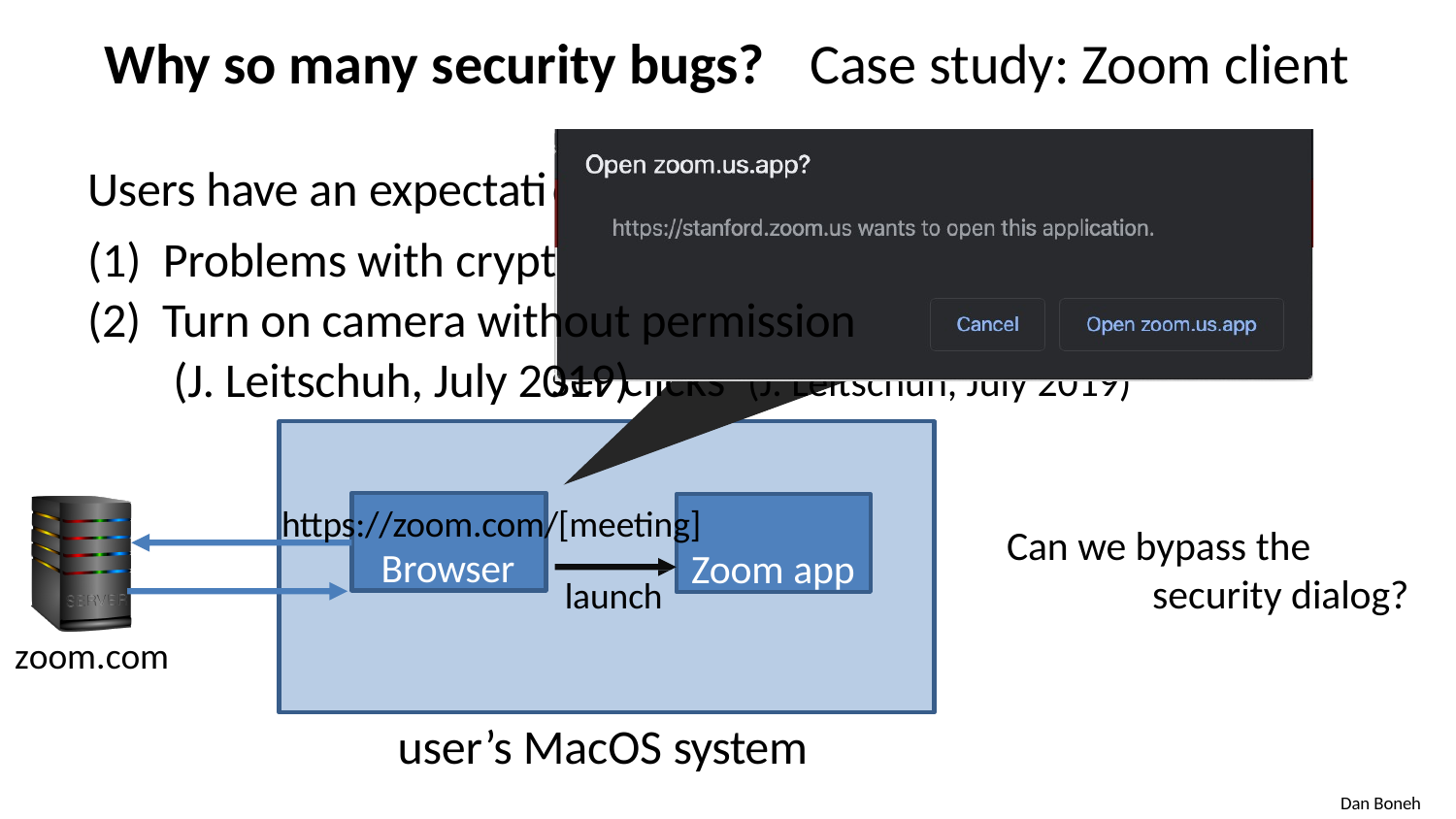

# Why so many security bugs?	Case study: Zoom client

Users have an expectati
Problems with crypt
(2)  Turn on camera without permission
        (J. Leitschuh, July 2019)

https://zoom.com/[meeting]
on of privacy.	But:
o	(Marczak and Scott-Railton, April 2020)
ser clicks	(J. Leitschuh, July 2019)

Browser

Zoom app

Can we bypass the
security dialog?
launch
zoom.com
user’s MacOS system
Dan Boneh